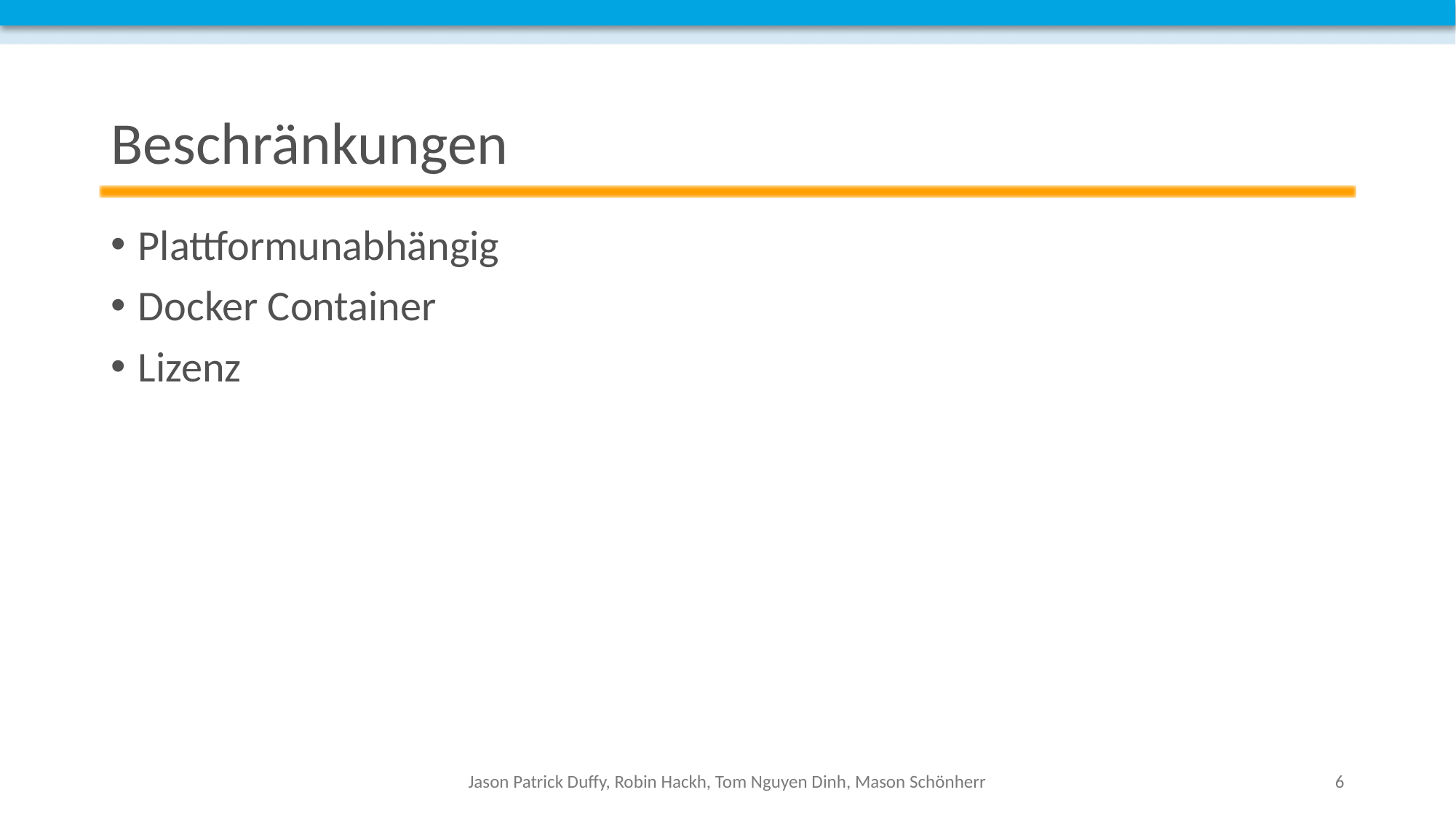

# Beschränkungen
Plattformunabhängig
Docker Container
Lizenz
Jason Patrick Duffy, Robin Hackh, Tom Nguyen Dinh, Mason Schönherr
6